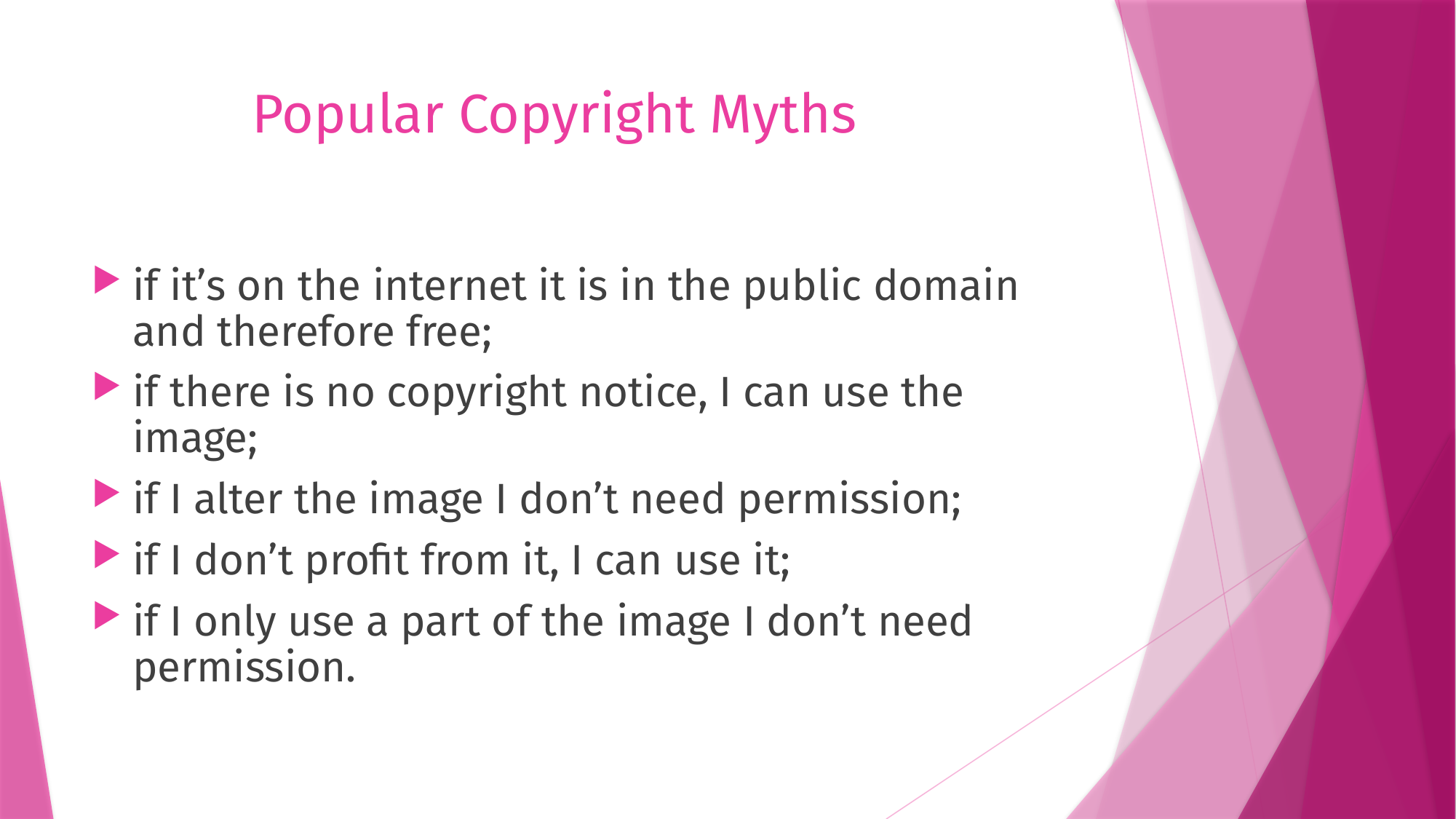

# Popular Copyright Myths
if it’s on the internet it is in the public domain and therefore free;
if there is no copyright notice, I can use the image;
if I alter the image I don’t need permission;
if I don’t profit from it, I can use it;
if I only use a part of the image I don’t need permission.